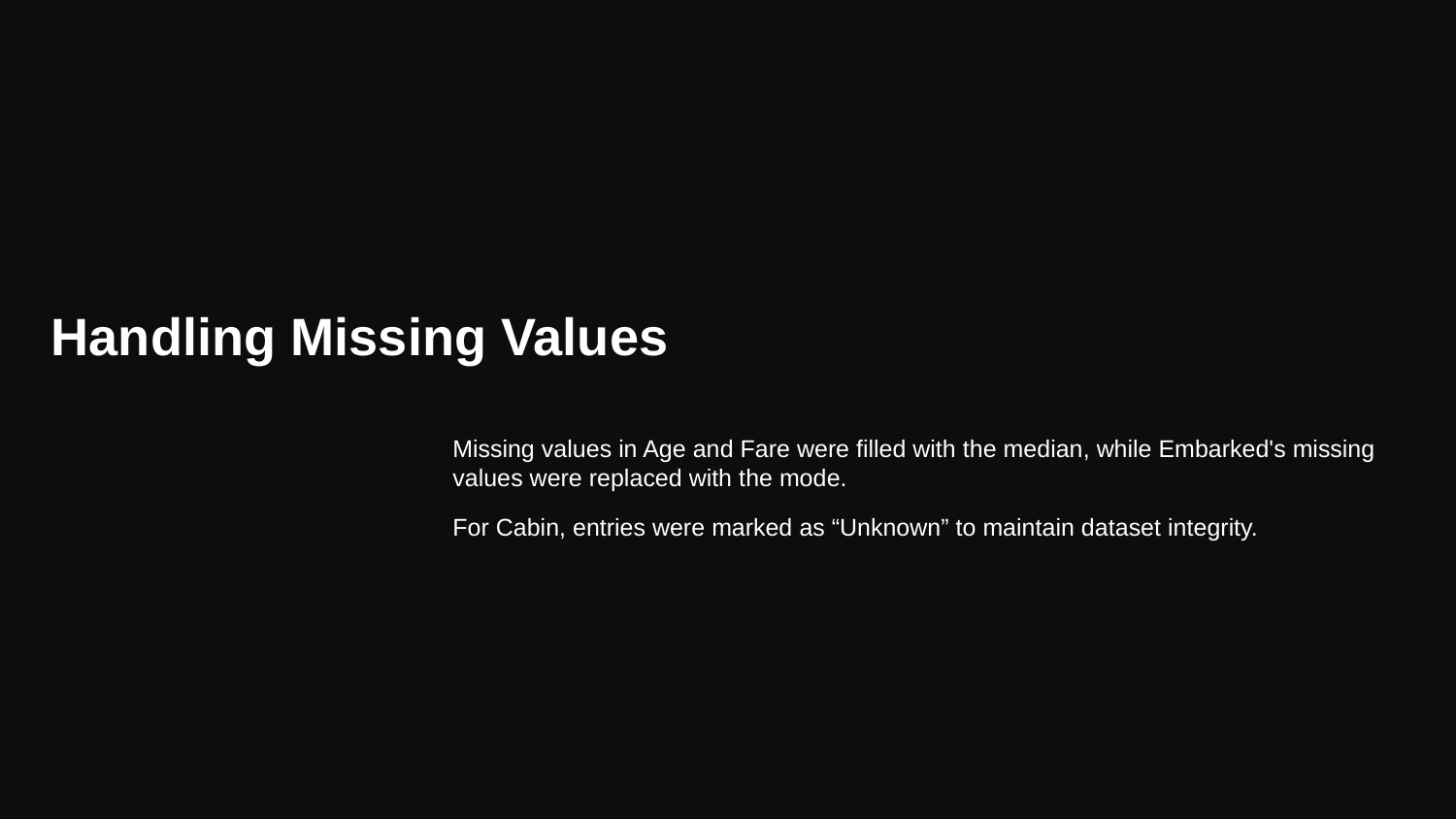

# Handling Missing Values
Missing values in Age and Fare were filled with the median, while Embarked's missing values were replaced with the mode.
For Cabin, entries were marked as “Unknown” to maintain dataset integrity.